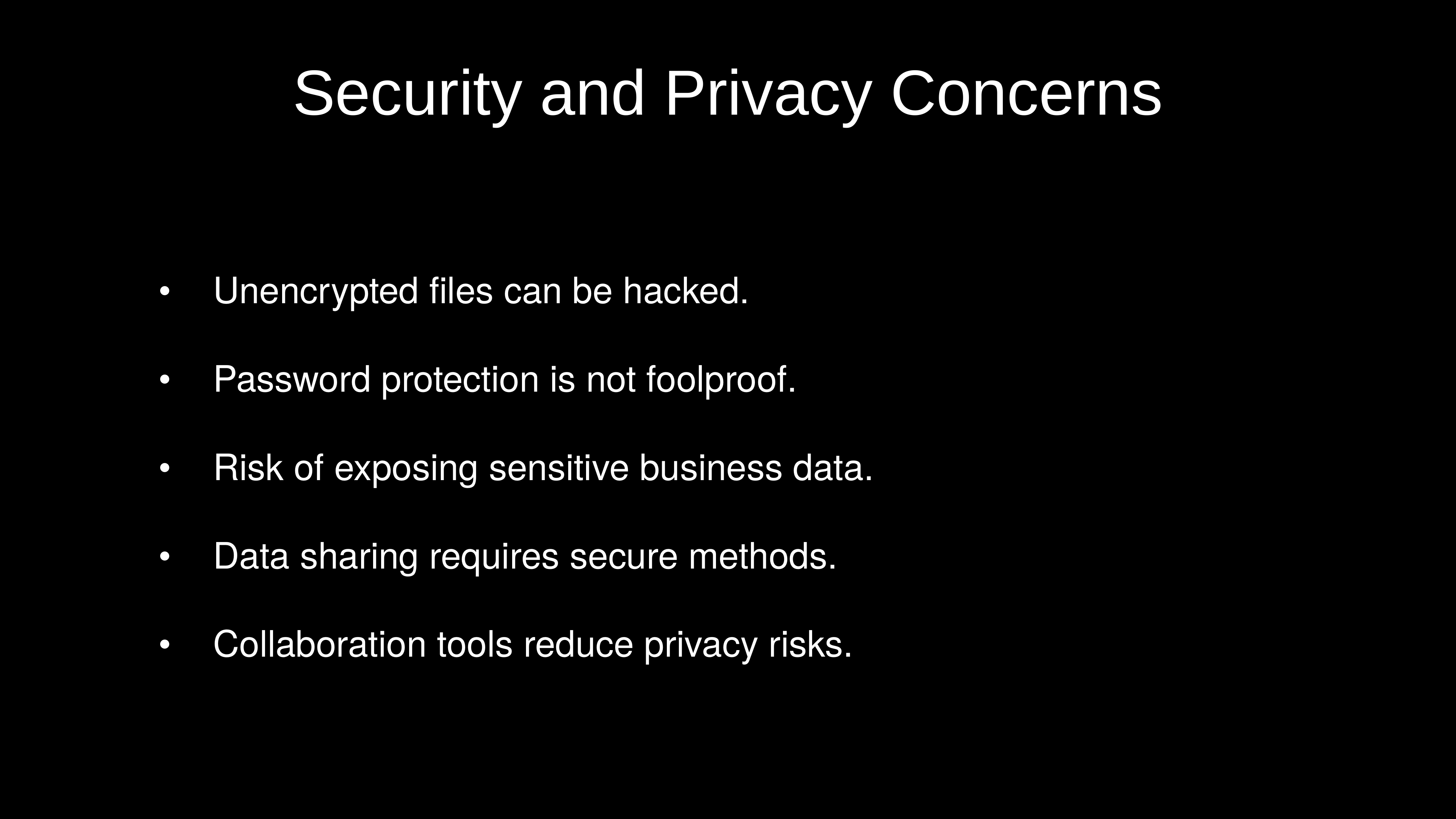

# Security and Privacy Concerns
	•	Unencrypted files can be hacked.
	•	Password protection is not foolproof.
	•	Risk of exposing sensitive business data.
	•	Data sharing requires secure methods.
	•	Collaboration tools reduce privacy risks.